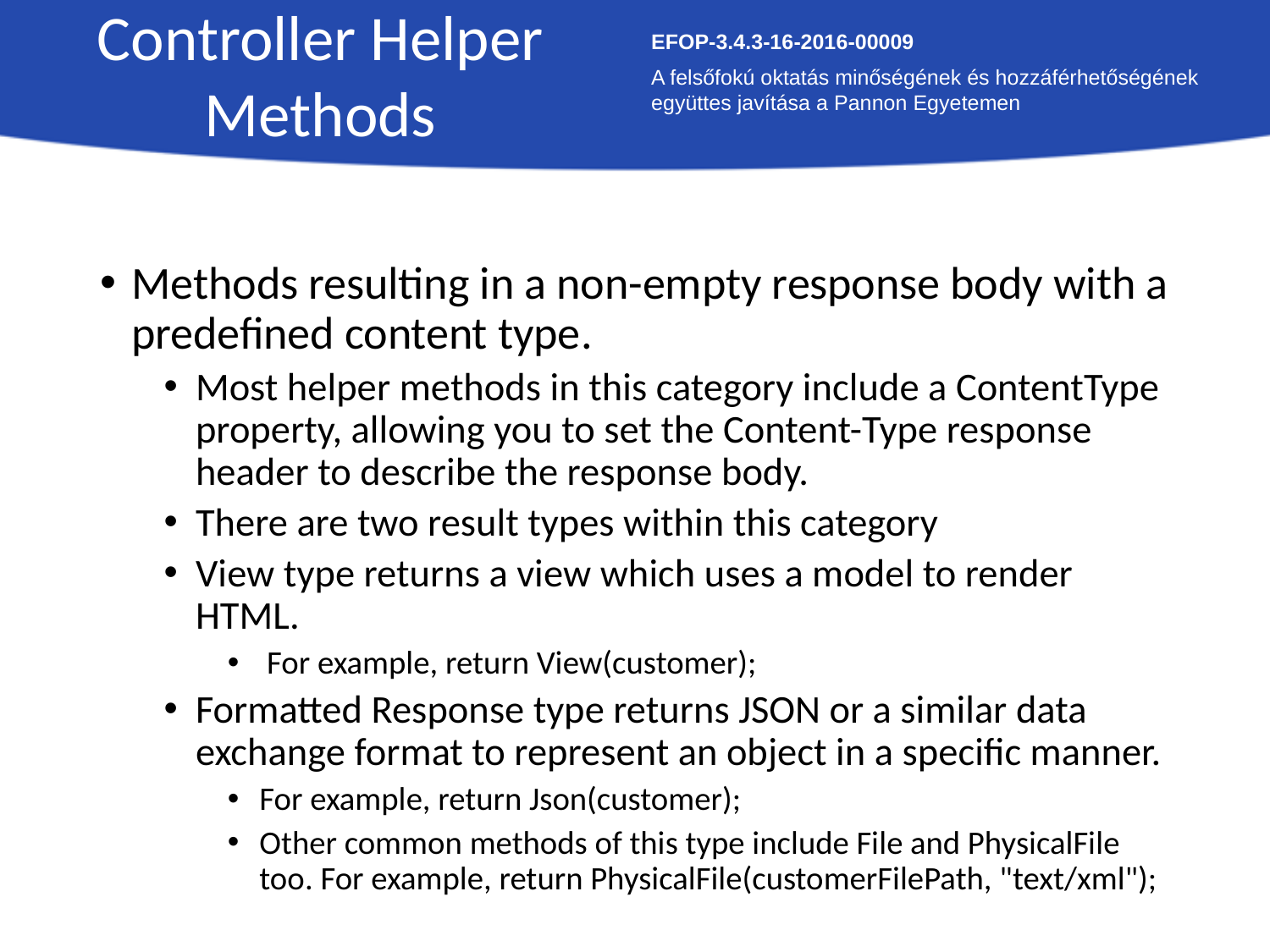

Controller Helper Methods
EFOP-3.4.3-16-2016-00009
A felsőfokú oktatás minőségének és hozzáférhetőségének együttes javítása a Pannon Egyetemen
Methods resulting in a non-empty response body with a predefined content type.
Most helper methods in this category include a ContentType property, allowing you to set the Content-Type response header to describe the response body.
There are two result types within this category
View type returns a view which uses a model to render HTML.
 For example, return View(customer);
Formatted Response type returns JSON or a similar data exchange format to represent an object in a specific manner.
For example, return Json(customer);
Other common methods of this type include File and PhysicalFile too. For example, return PhysicalFile(customerFilePath, "text/xml");